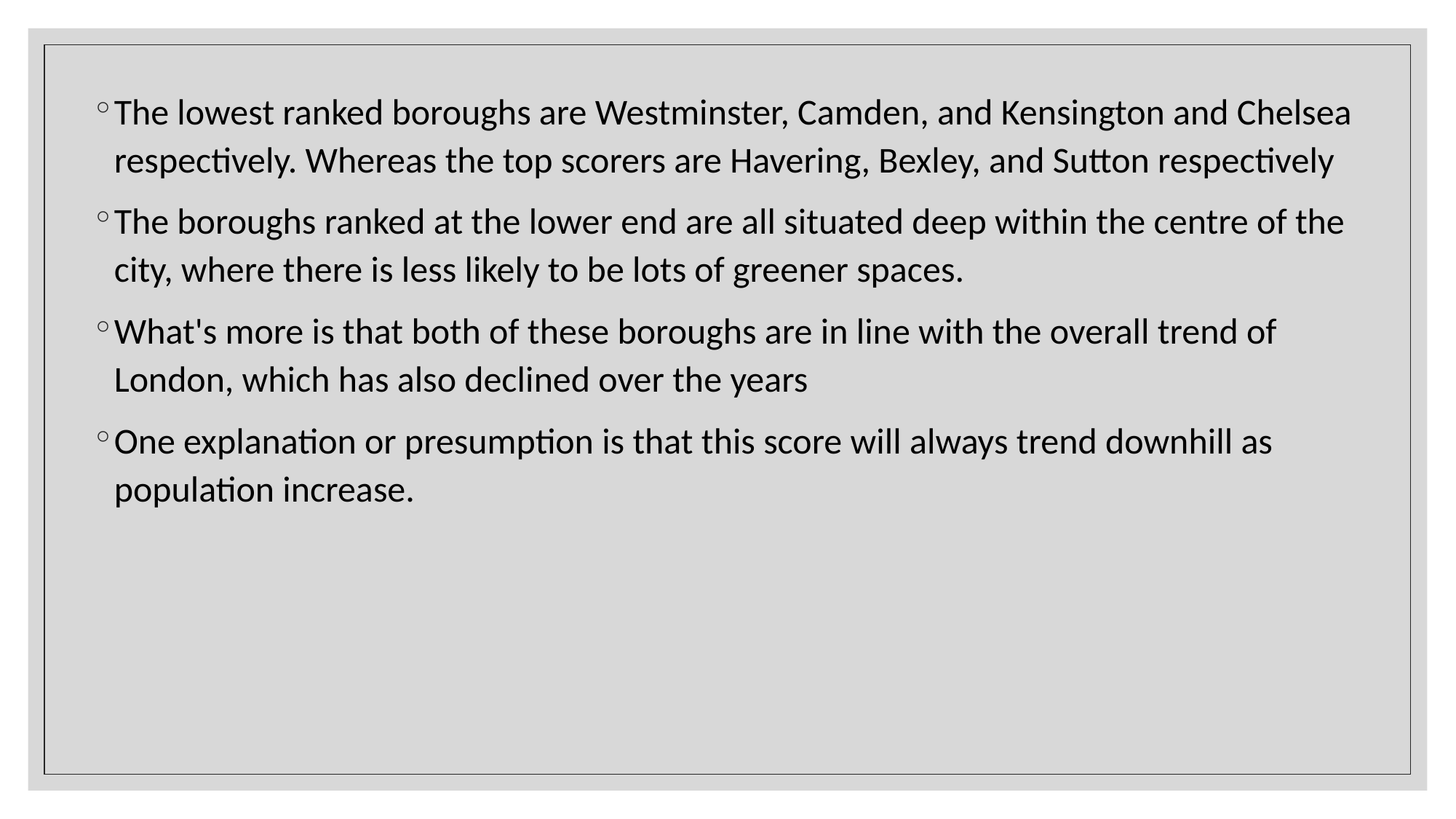

The lowest ranked boroughs are Westminster, Camden, and Kensington and Chelsea respectively. Whereas the top scorers are Havering, Bexley, and Sutton respectively
The boroughs ranked at the lower end are all situated deep within the centre of the city, where there is less likely to be lots of greener spaces.
What's more is that both of these boroughs are in line with the overall trend of London, which has also declined over the years
One explanation or presumption is that this score will always trend downhill as population increase.